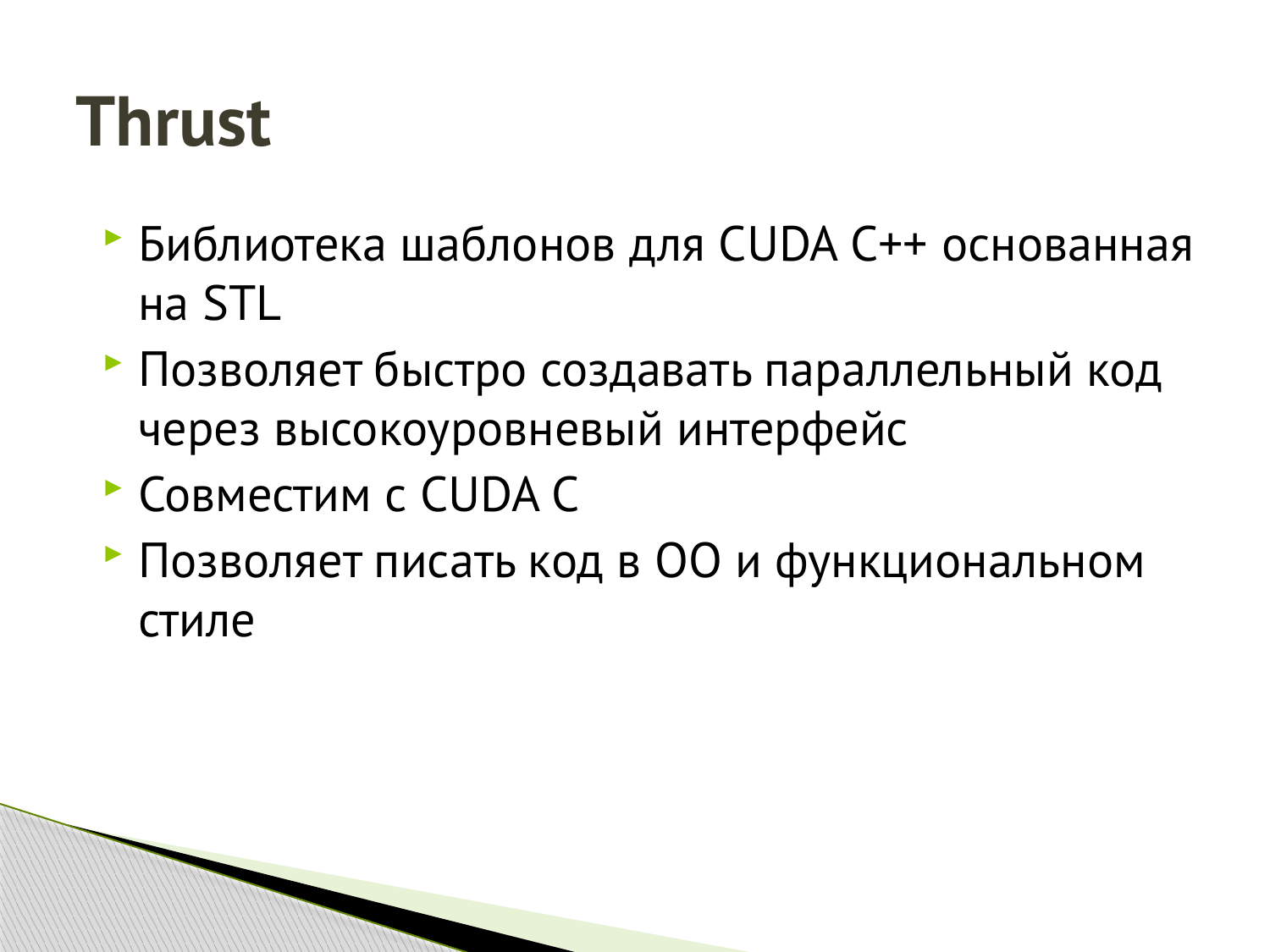

# Thrust
Библиотека шаблонов для CUDA C++ основанная на STL
Позволяет быстро создавать параллельный код через высокоуровневый интерфейс
Совместим с CUDA C
Позволяет писать код в ОО и функциональном стиле